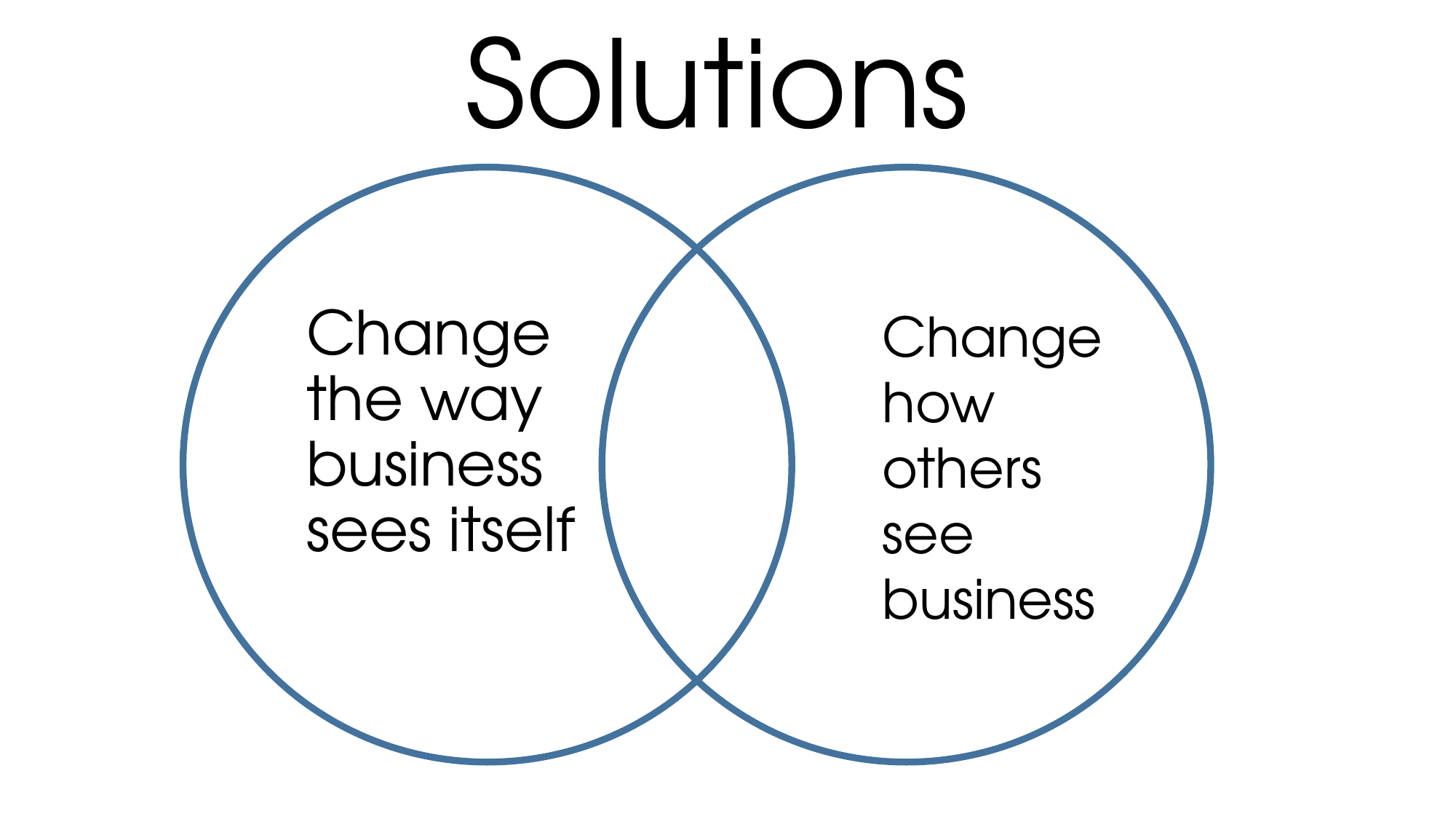

# Solutions

Change the way business sees itself
Change how others see business